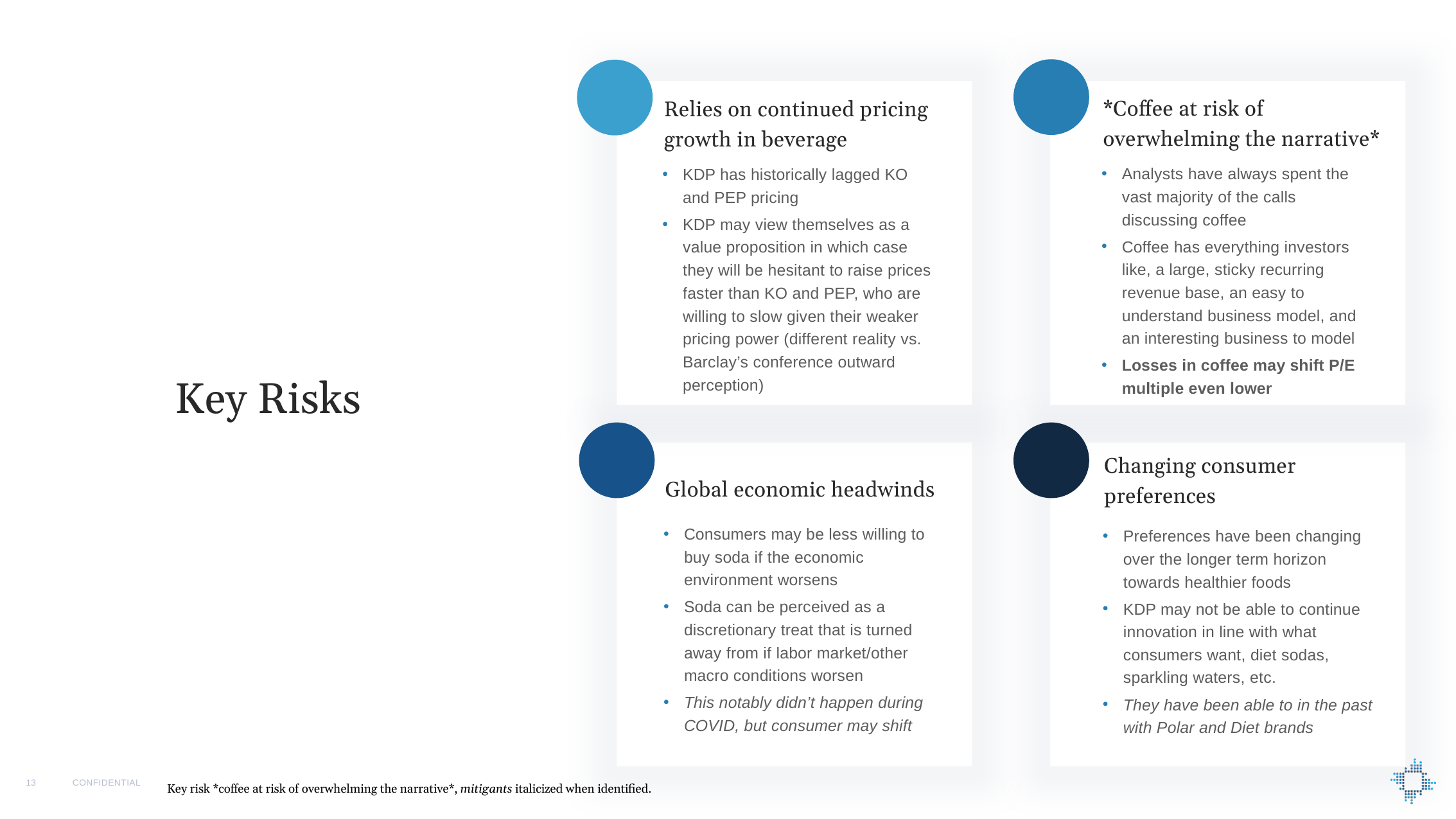

*Coffee at risk of overwhelming the narrative*
Relies on continued pricing growth in beverage
Analysts have always spent the vast majority of the calls discussing coffee
Coffee has everything investors like, a large, sticky recurring revenue base, an easy to understand business model, and an interesting business to model
Losses in coffee may shift P/E multiple even lower
KDP has historically lagged KO and PEP pricing
KDP may view themselves as a value proposition in which case they will be hesitant to raise prices faster than KO and PEP, who are willing to slow given their weaker pricing power (different reality vs. Barclay’s conference outward perception)
# Key Risks

Global economic headwinds
Changing consumer preferences
Consumers may be less willing to buy soda if the economic environment worsens
Soda can be perceived as a discretionary treat that is turned away from if labor market/other macro conditions worsen
This notably didn’t happen during COVID, but consumer may shift
Preferences have been changing over the longer term horizon towards healthier foods
KDP may not be able to continue innovation in line with what consumers want, diet sodas, sparkling waters, etc.
They have been able to in the past with Polar and Diet brands

13

Key risk *coffee at risk of overwhelming the narrative*, mitigants italicized when identified.